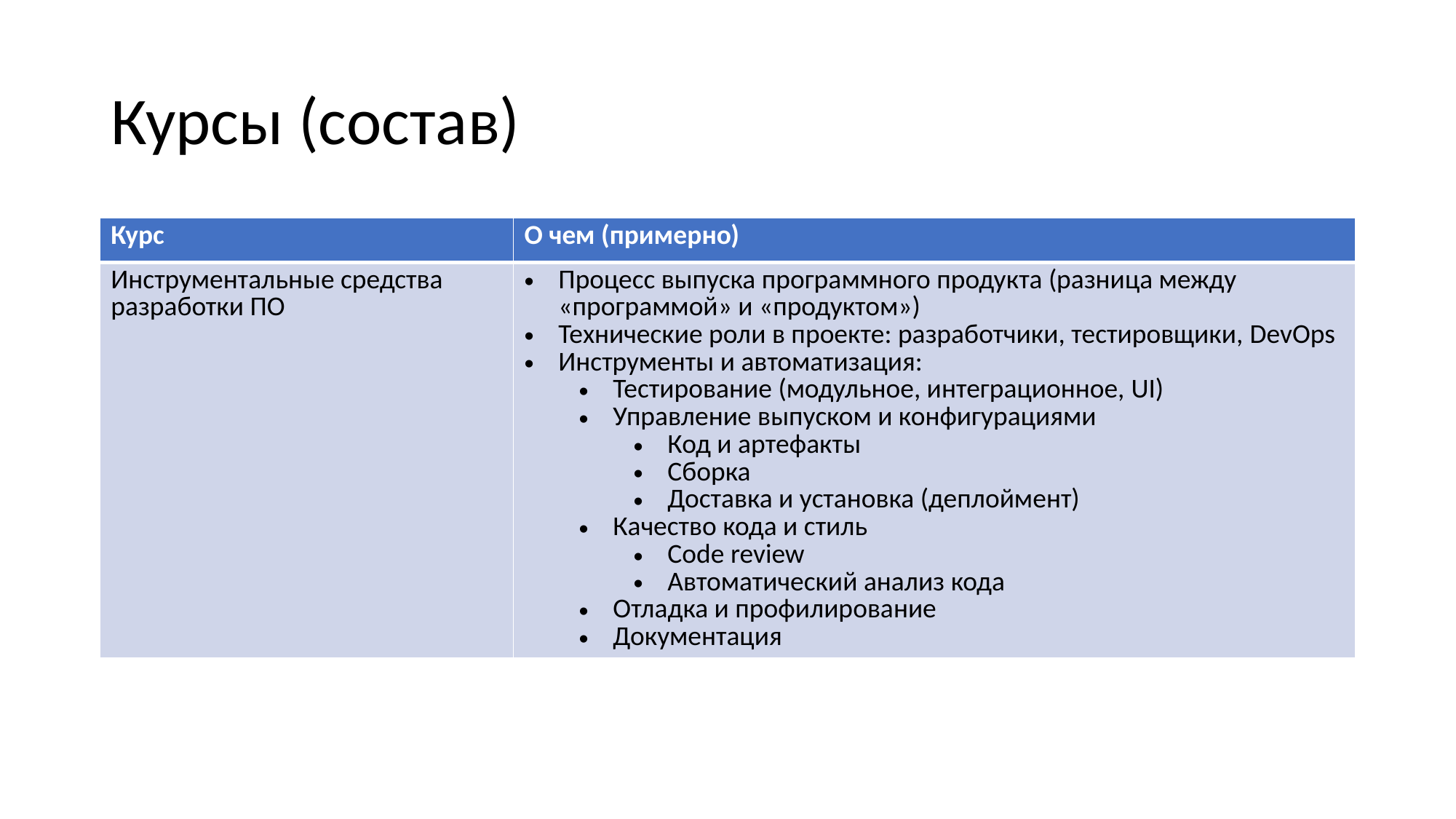

# Курсы (состав)
| Курс | О чем (примерно) |
| --- | --- |
| Инструментальные средства разработки ПО | Процесс выпуска программного продукта (разница между «программой» и «продуктом») Технические роли в проекте: разработчики, тестировщики, DevOps Инструменты и автоматизация: Тестирование (модульное, интеграционное, UI) Управление выпуском и конфигурациями Код и артефакты Сборка Доставка и установка (деплоймент) Качество кода и стиль Code review Автоматический анализ кода Отладка и профилирование Документация |